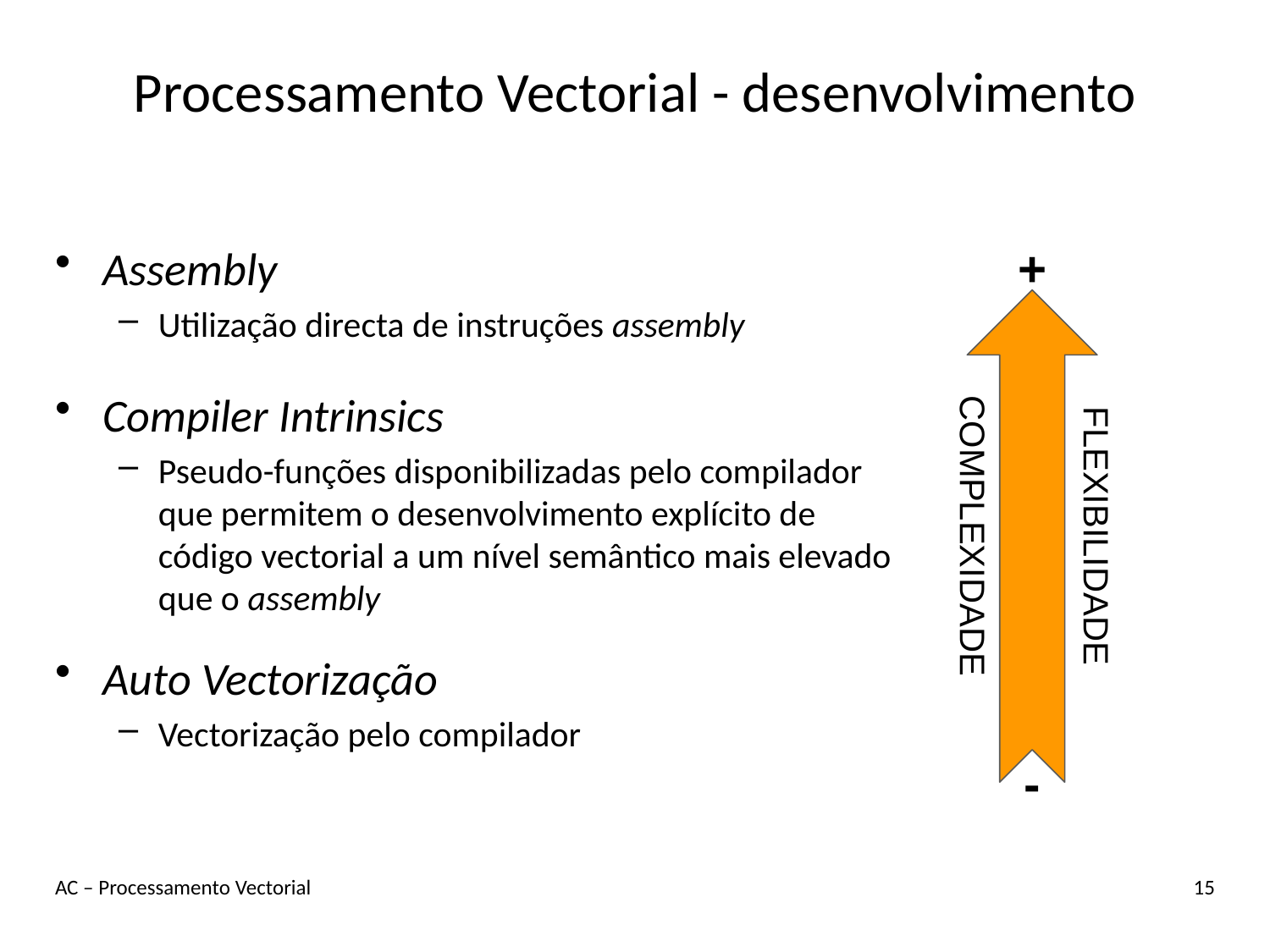

# Processamento Vectorial - desenvolvimento

Assembly
Utilização directa de instruções assembly
Compiler Intrinsics
Pseudo-funções disponibilizadas pelo compilador que permitem o desenvolvimento explícito de código vectorial a um nível semântico mais elevado que o assembly
Auto Vectorização
Vectorização pelo compilador

+

-
Complexidade
FLEXIBILIDADE
AC – Processamento Vectorial
15